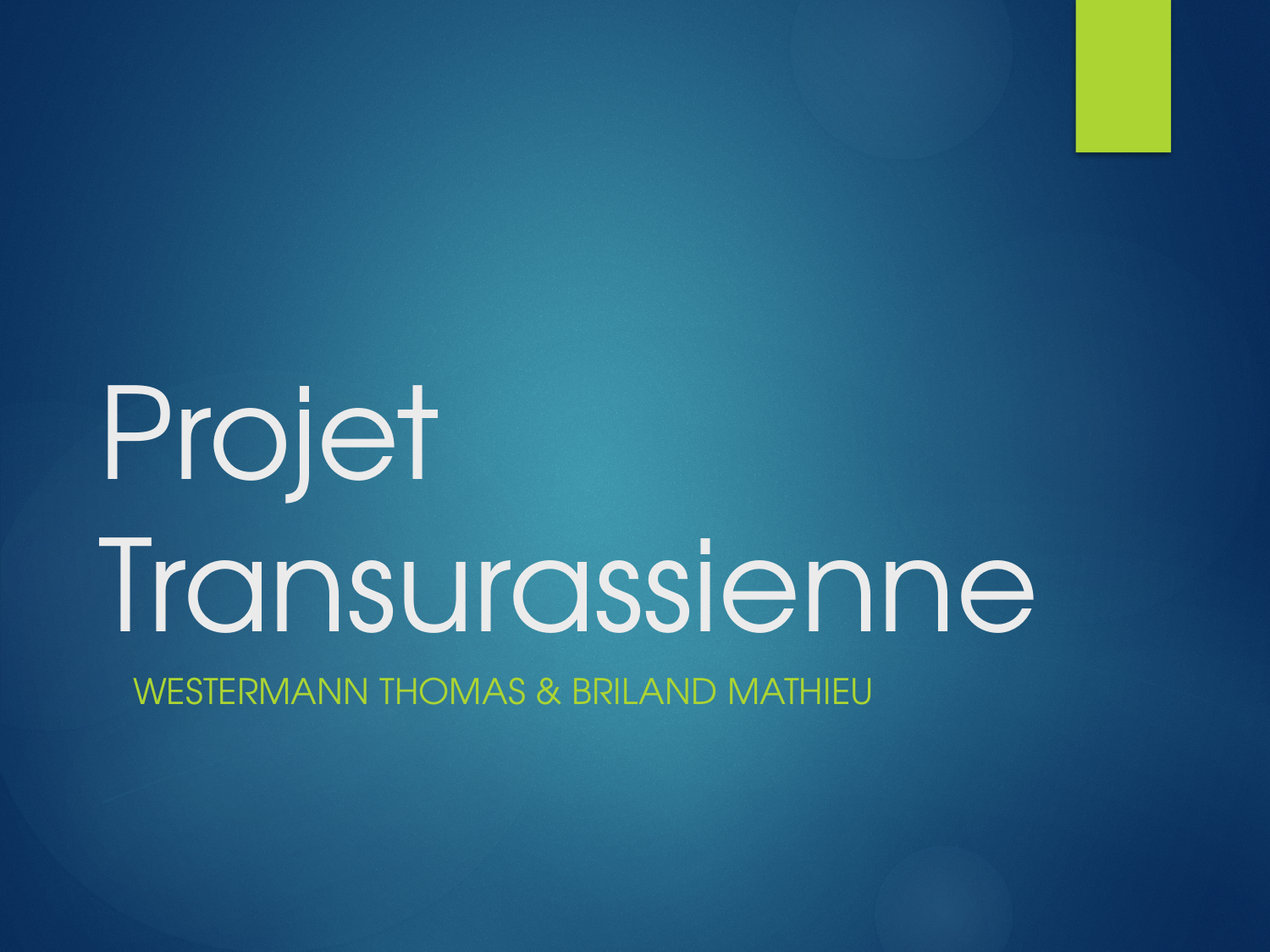

# Projet Transurassienne
Westermann Thomas & Briland Mathieu